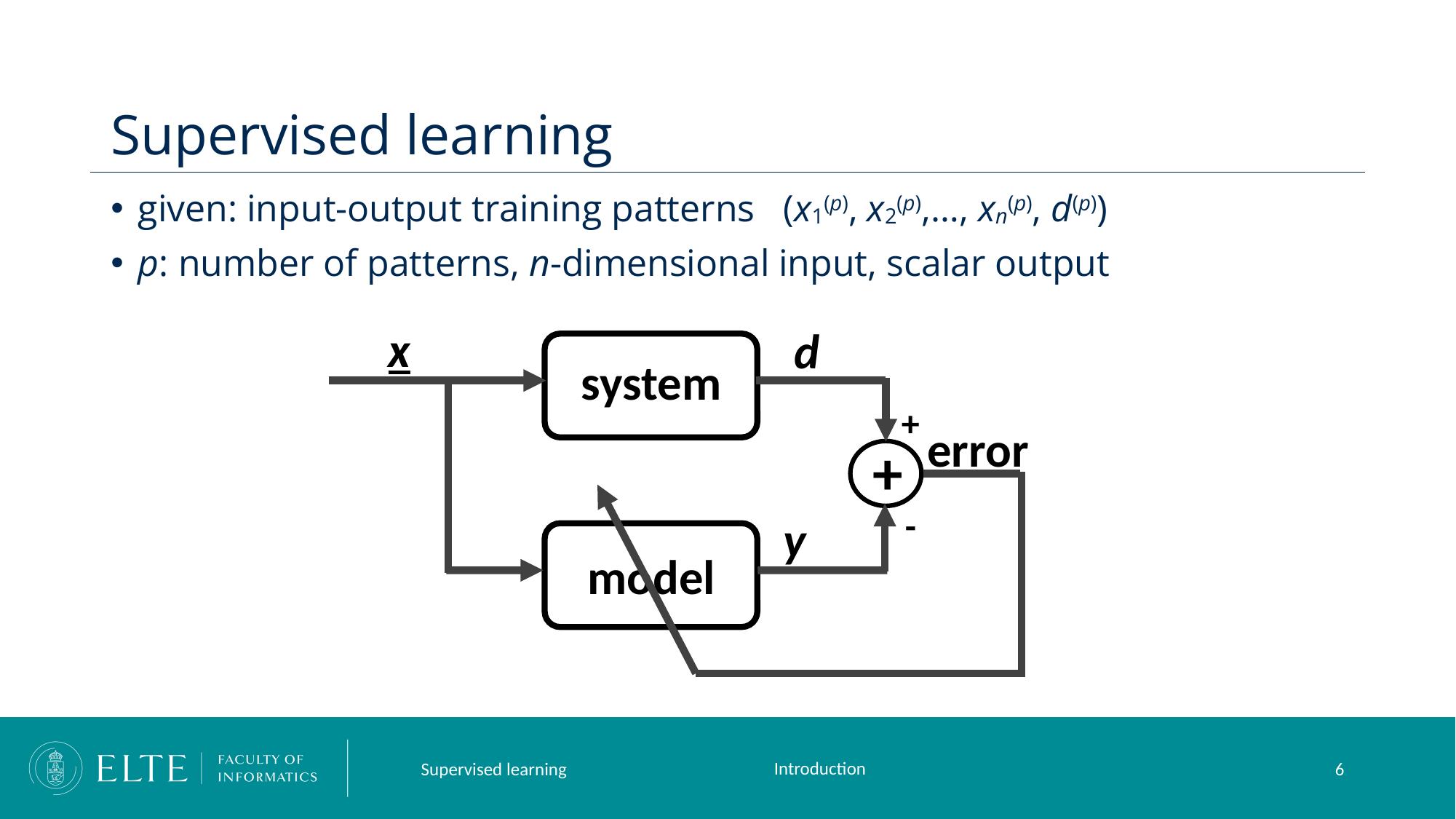

# Supervised learning
given: input-output training patterns   (x1(p), x2(p),…, xn(p), d(p))
p: number of patterns, n-dimensional input, scalar output

x
d

system

+
error
+

-
y

model

Introduction
Supervised learning
6